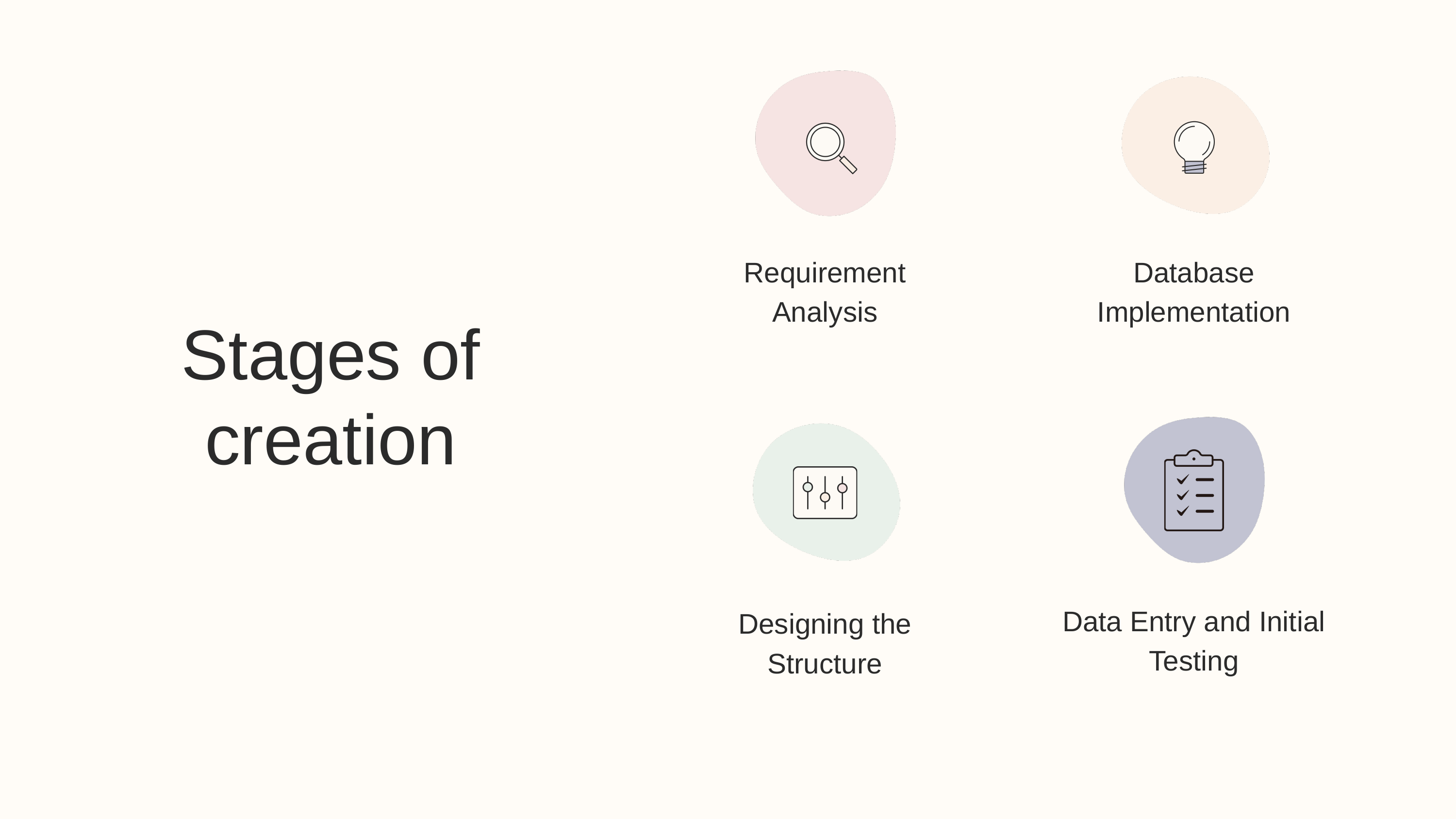

Requirement Analysis
Database Implementation
Stages of creation

Data Entry and Initial Testing
Designing the Structure